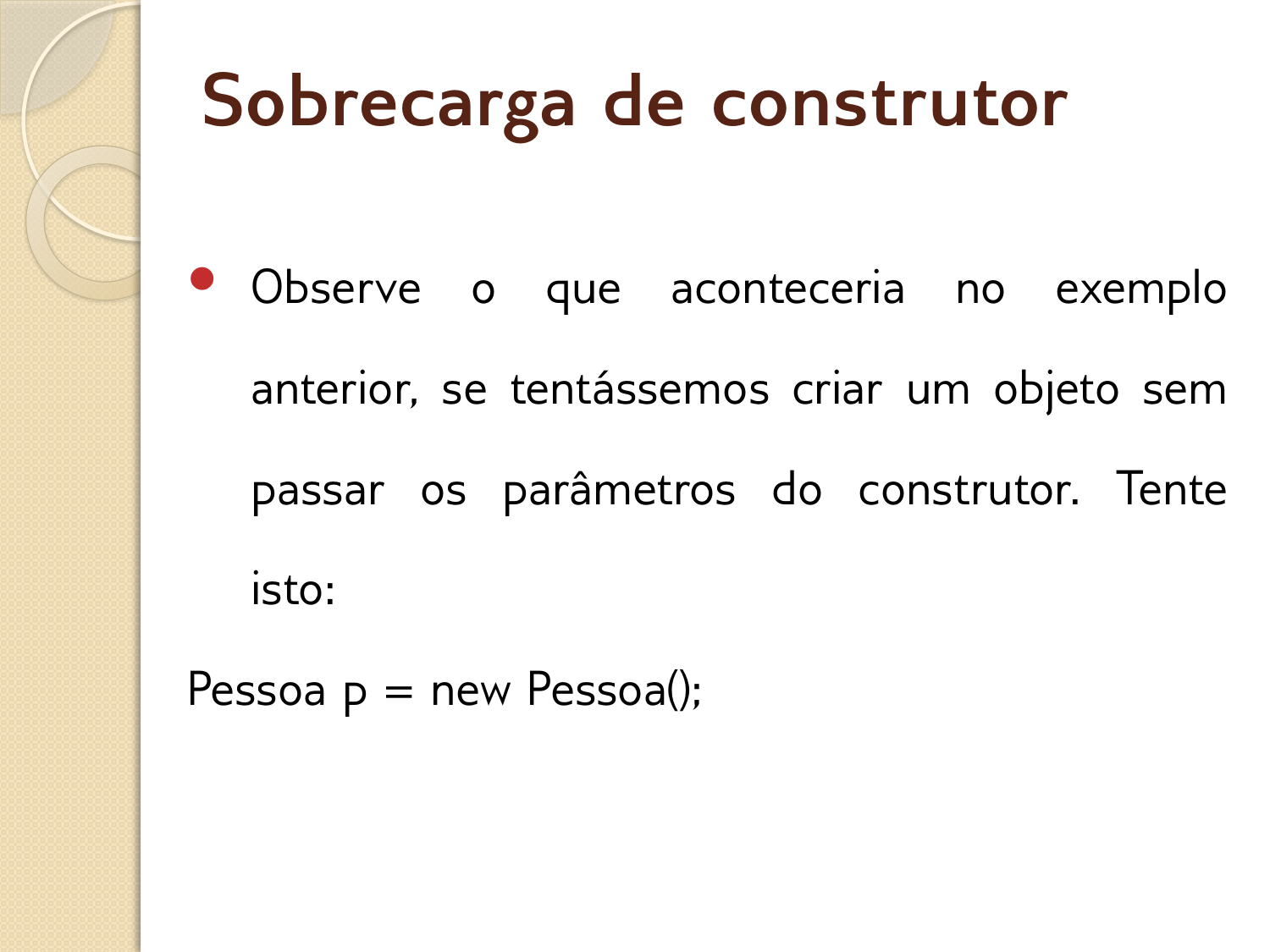

# Sobrecarga de construtor
Observe o que aconteceria no exemplo anterior, se tentássemos criar um objeto sem passar os parâmetros do construtor. Tente isto:
Pessoa p = new Pessoa();